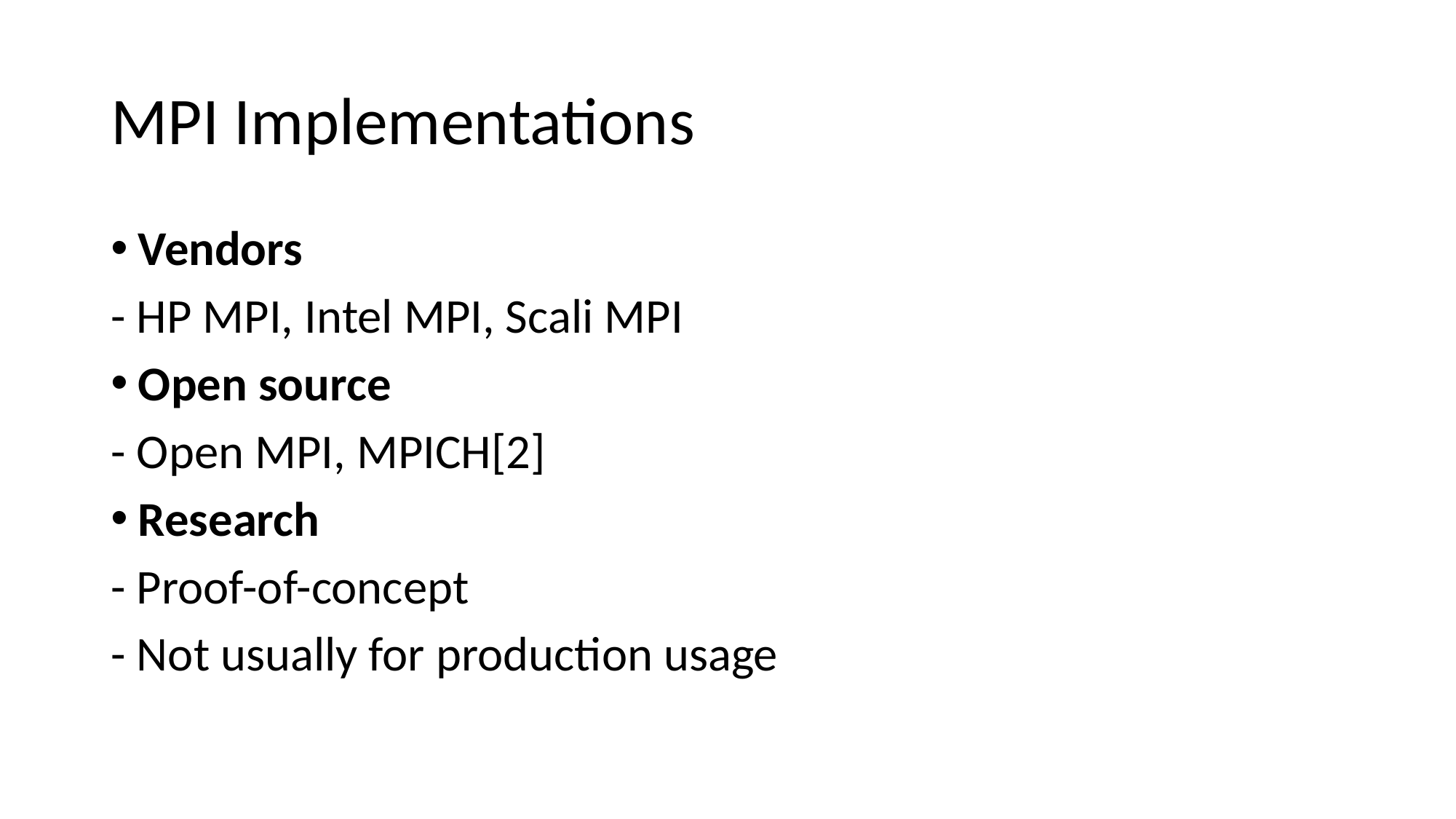

# MPI Implementations
Vendors
- HP MPI, Intel MPI, Scali MPI
Open source
- Open MPI, MPICH[2]
Research
- Proof-of-concept
- Not usually for production usage